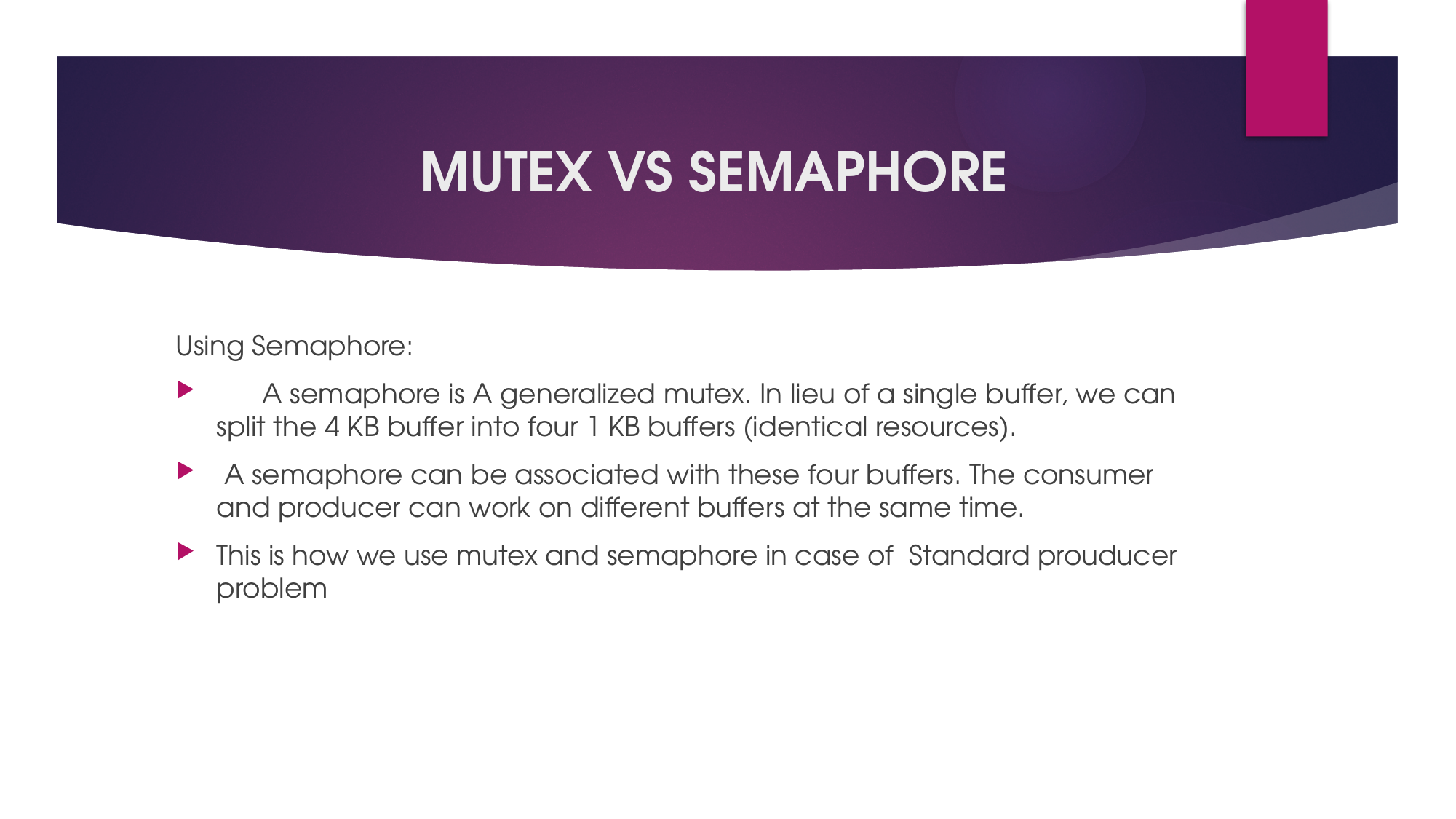

# MUTEX VS SEMAPHORE
Using Semaphore:
      A semaphore is A generalized mutex. In lieu of a single buffer, we can split the 4 KB buffer into four 1 KB buffers (identical resources).
 A semaphore can be associated with these four buffers. The consumer and producer can work on different buffers at the same time.
This is how we use mutex and semaphore in case of  Standard prouducer problem